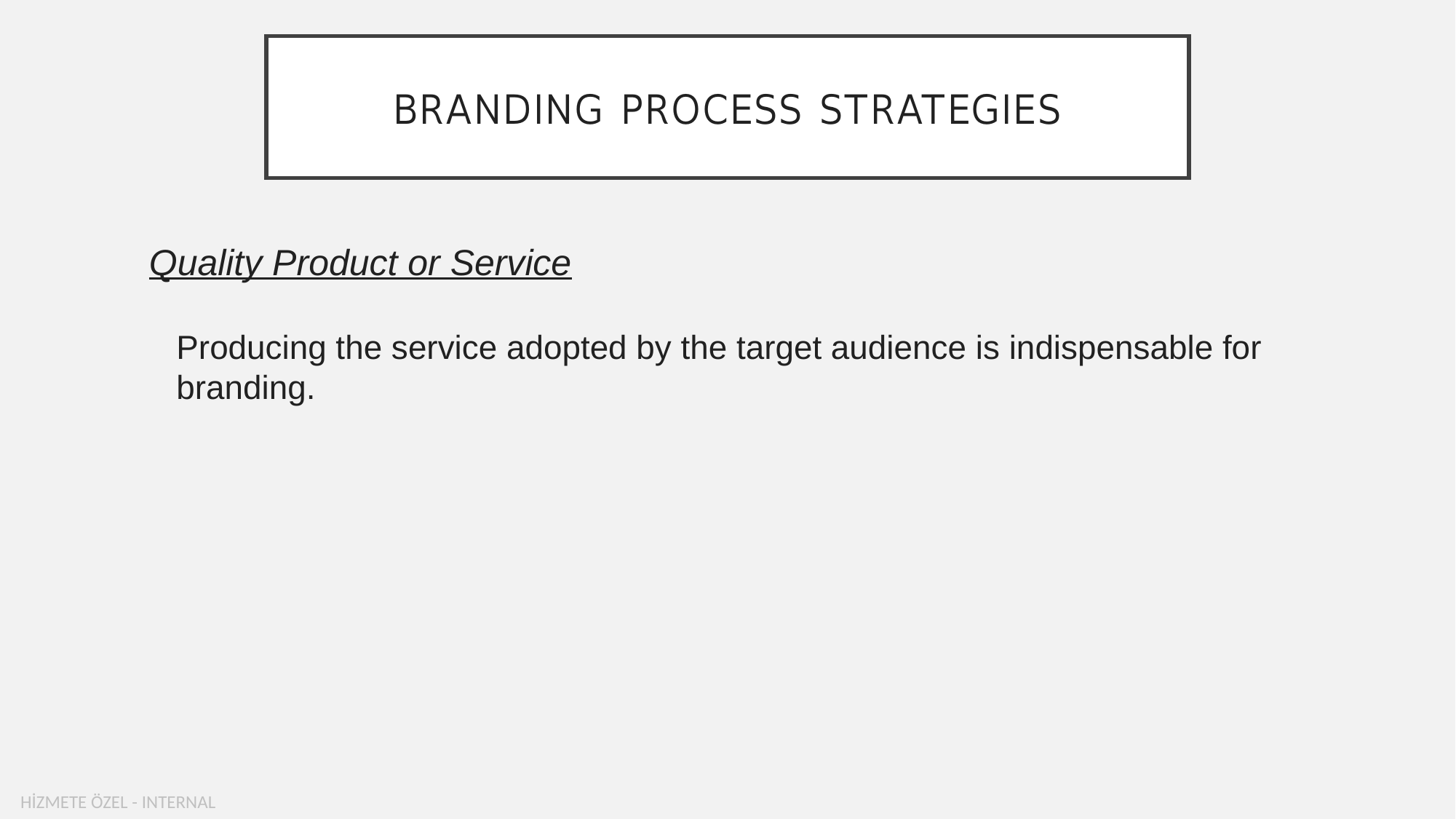

# BRANDING PROCESS STRATEGIES

Quality Product or Service

Producing the service adopted by the target audience is indispensable for branding.